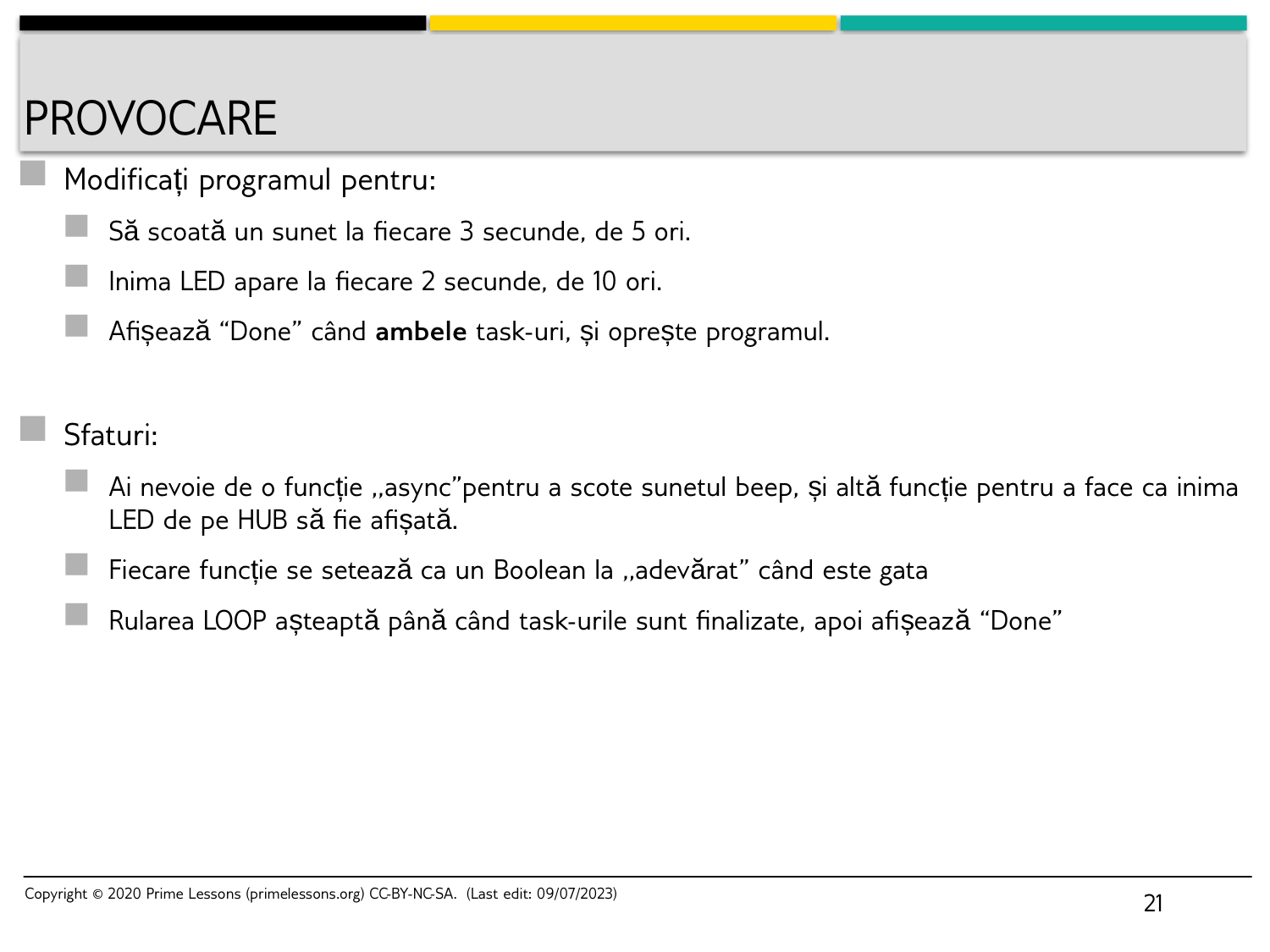

# provocare
Modificați programul pentru:
Să scoată un sunet la fiecare 3 secunde, de 5 ori.
Inima LED apare la fiecare 2 secunde, de 10 ori.
Afișează “Done” când ambele task-uri, și oprește programul.

Sfaturi:
Ai nevoie de o funcție ,,async”pentru a scote sunetul beep, și altă funcție pentru a face ca inima LED de pe HUB să fie afișată.
Fiecare funcție se setează ca un Boolean la ,,adevărat” când este gata
Rularea LOOP așteaptă până când task-urile sunt finalizate, apoi afișează “Done”
21
Copyright © 2020 Prime Lessons (primelessons.org) CC-BY-NC-SA.  (Last edit: 09/07/2023)